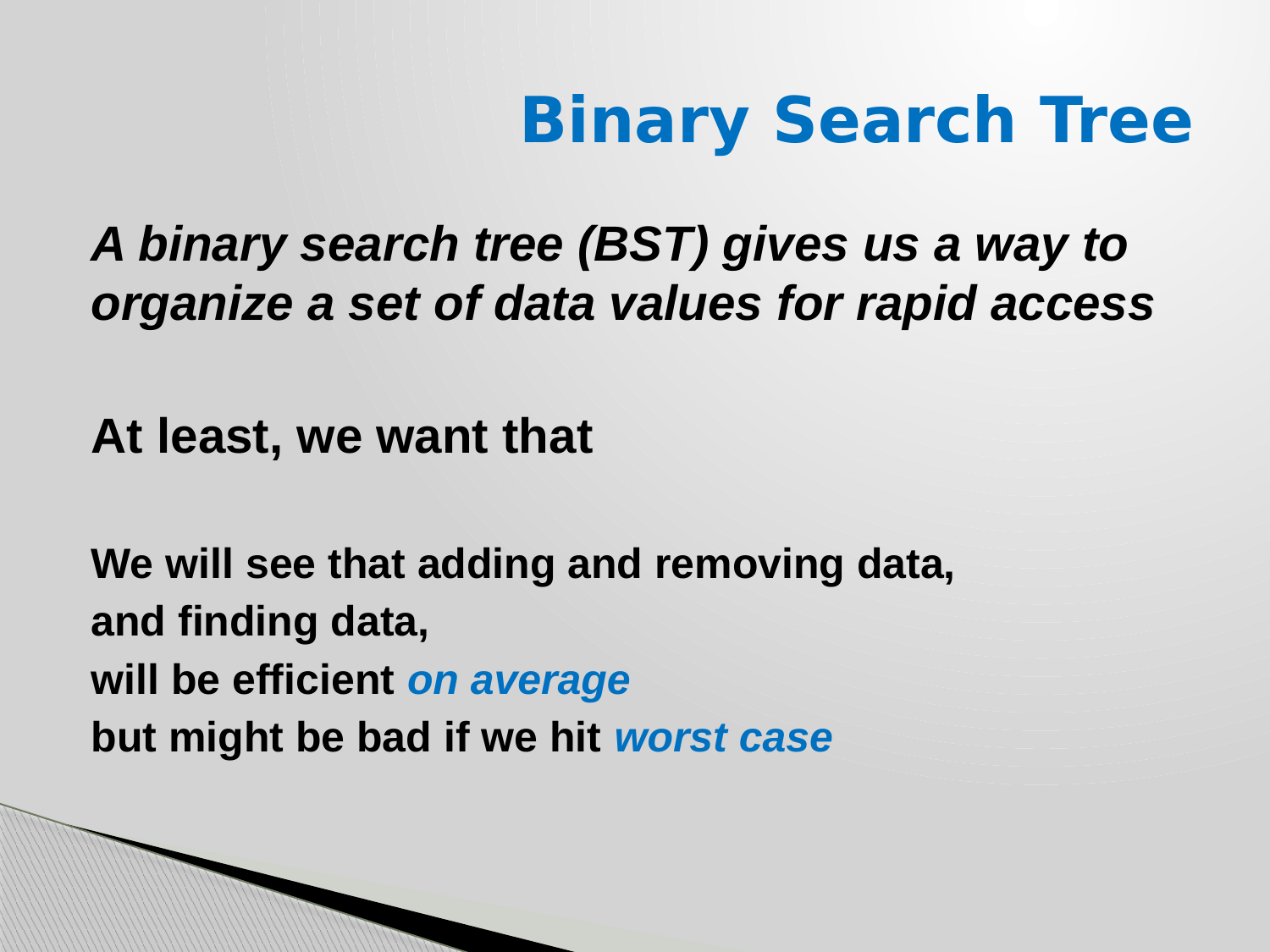

# Binary Search Tree
A binary search tree (BST) gives us a way to organize a set of data values for rapid access

At least, we want that

We will see that adding and removing data,
and finding data,
will be efficient on average
but might be bad if we hit worst case